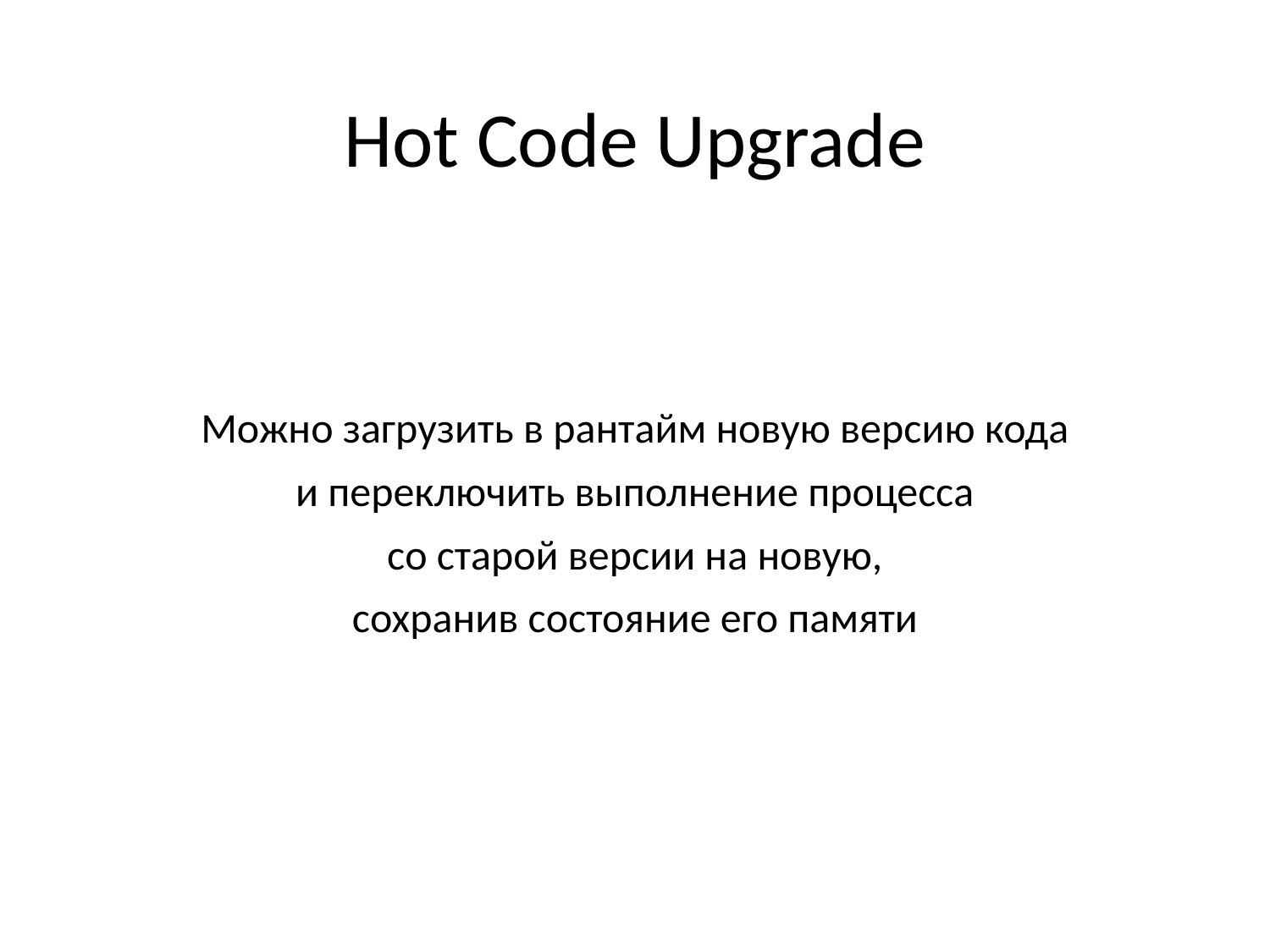

# Hot Code Upgrade
Можно загрузить в рантайм новую версию кода
и переключить выполнение процесса
со старой версии на новую,
сохранив состояние его памяти